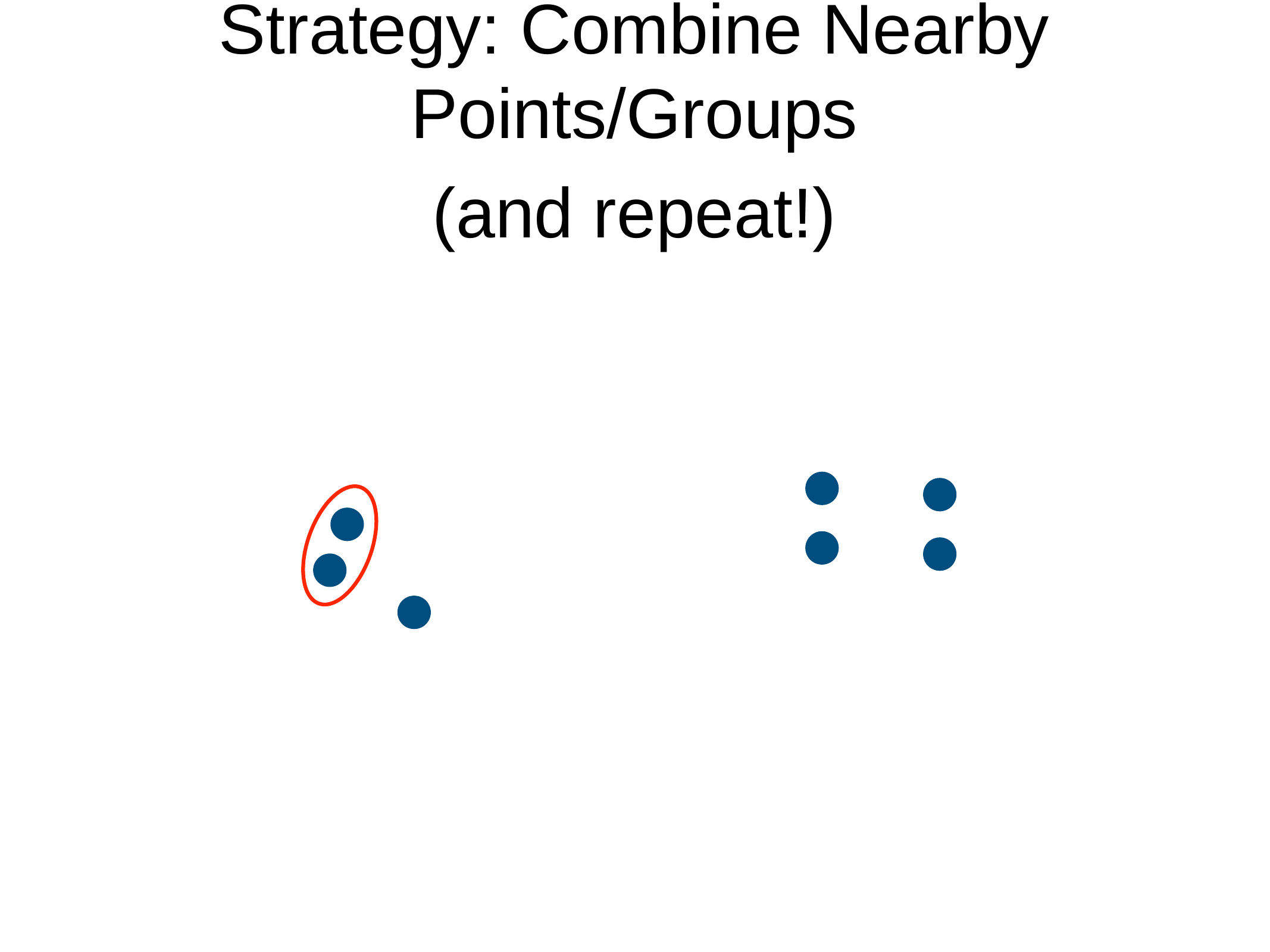

# Strategy: Combine Nearby Points/Groups
(and repeat!)